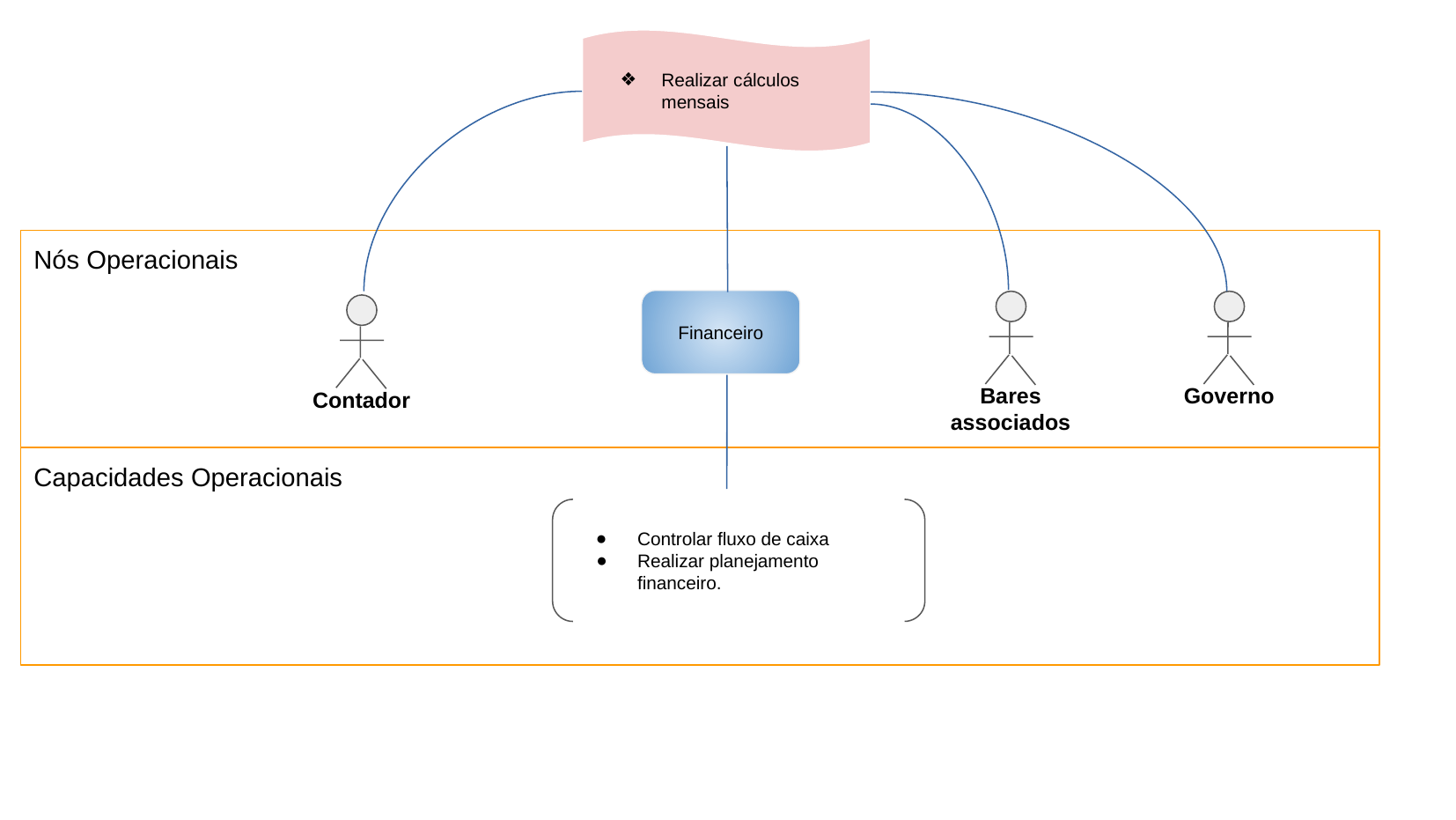

Realizar cálculos mensais

Nós Operacionais
Financeiro

Bares associados

Governo

Contador

Capacidades Operacionais
Controlar fluxo de caixa
Realizar planejamento financeiro.